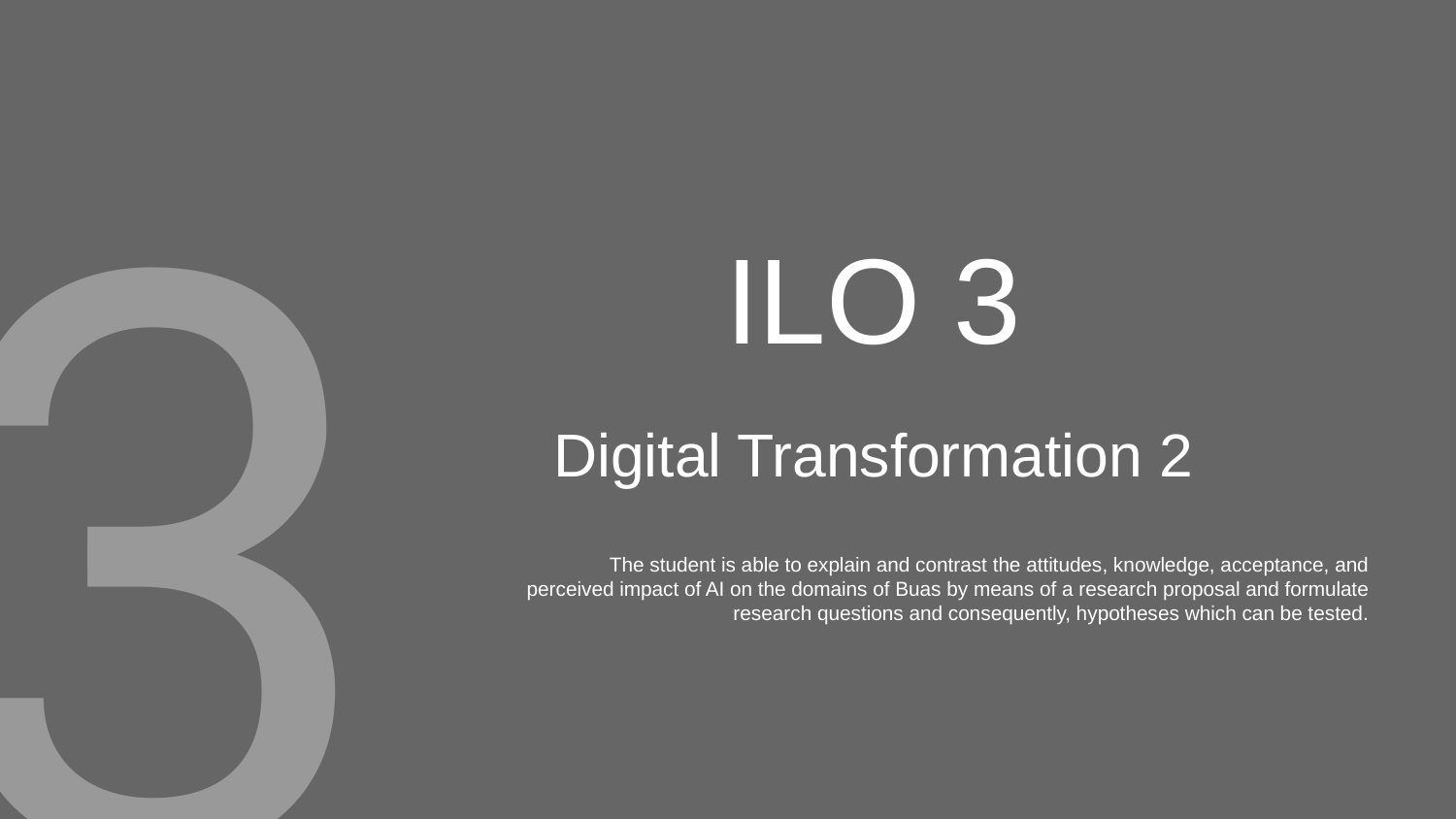

3
# ILO 3
Digital Transformation 2
The student is able to explain and contrast the attitudes, knowledge, acceptance, and perceived impact of AI on the domains of Buas by means of a research proposal and formulate research questions and consequently, hypotheses which can be tested.​